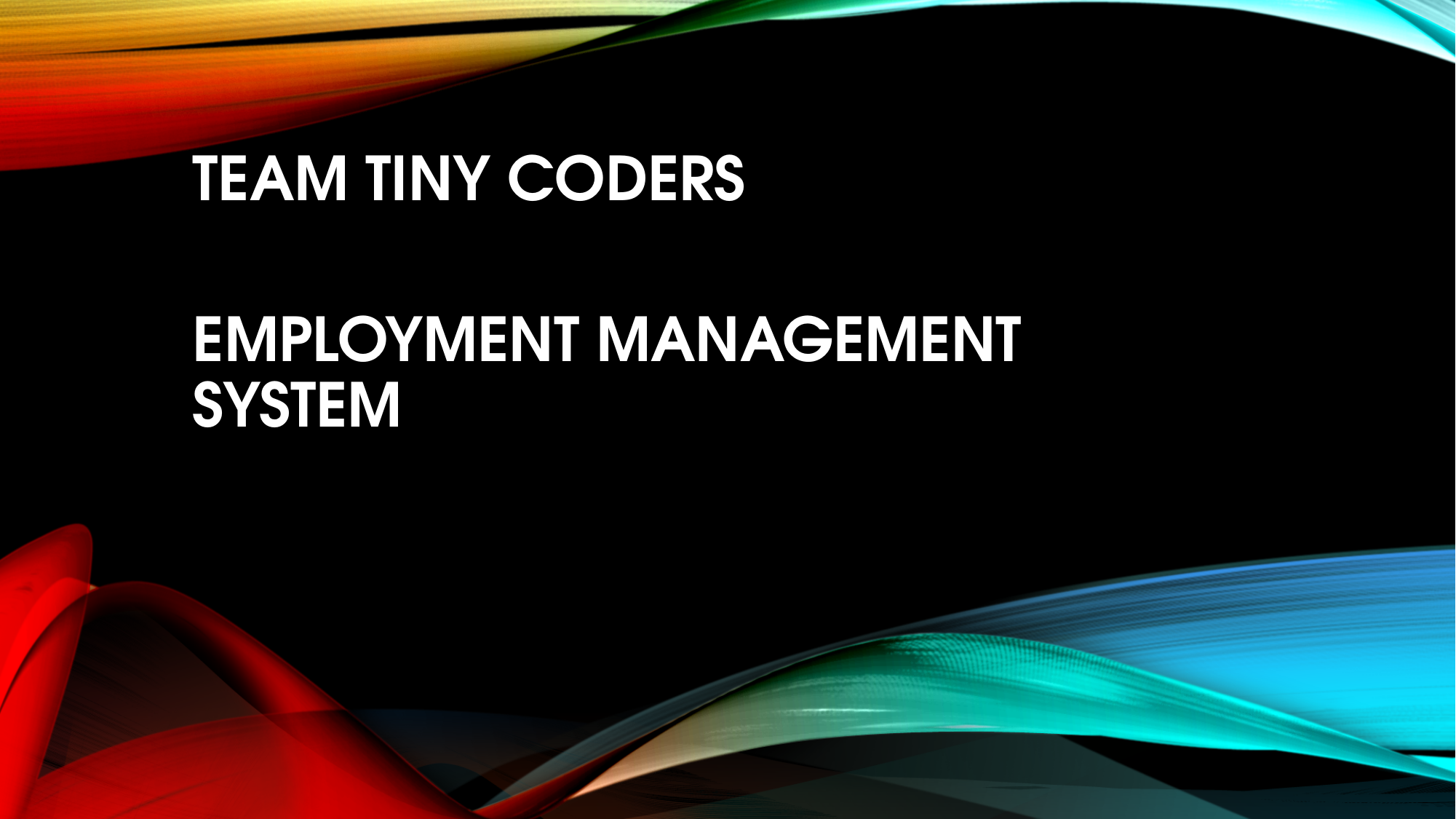

# .
TEAM TINY CODERS

EMPLOYMENT MANAGEMENT  SYSTEMilekamparya Vamsee